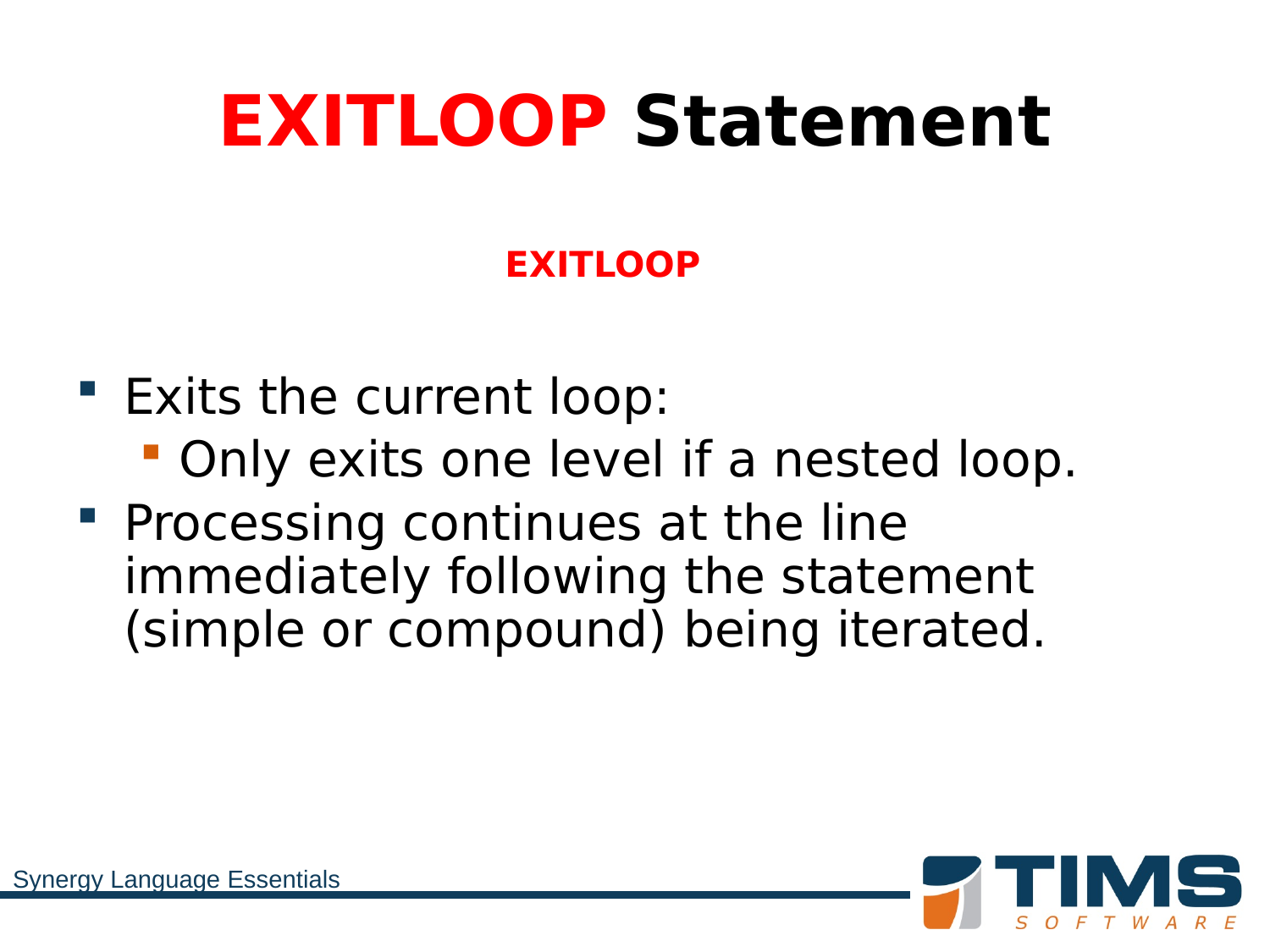

# EXITLOOP Statement
				EXITLOOP

Exits the current loop:
Only exits one level if a nested loop.
Processing continues at the line immediately following the statement (simple or compound) being iterated.

Synergy Language Essentials